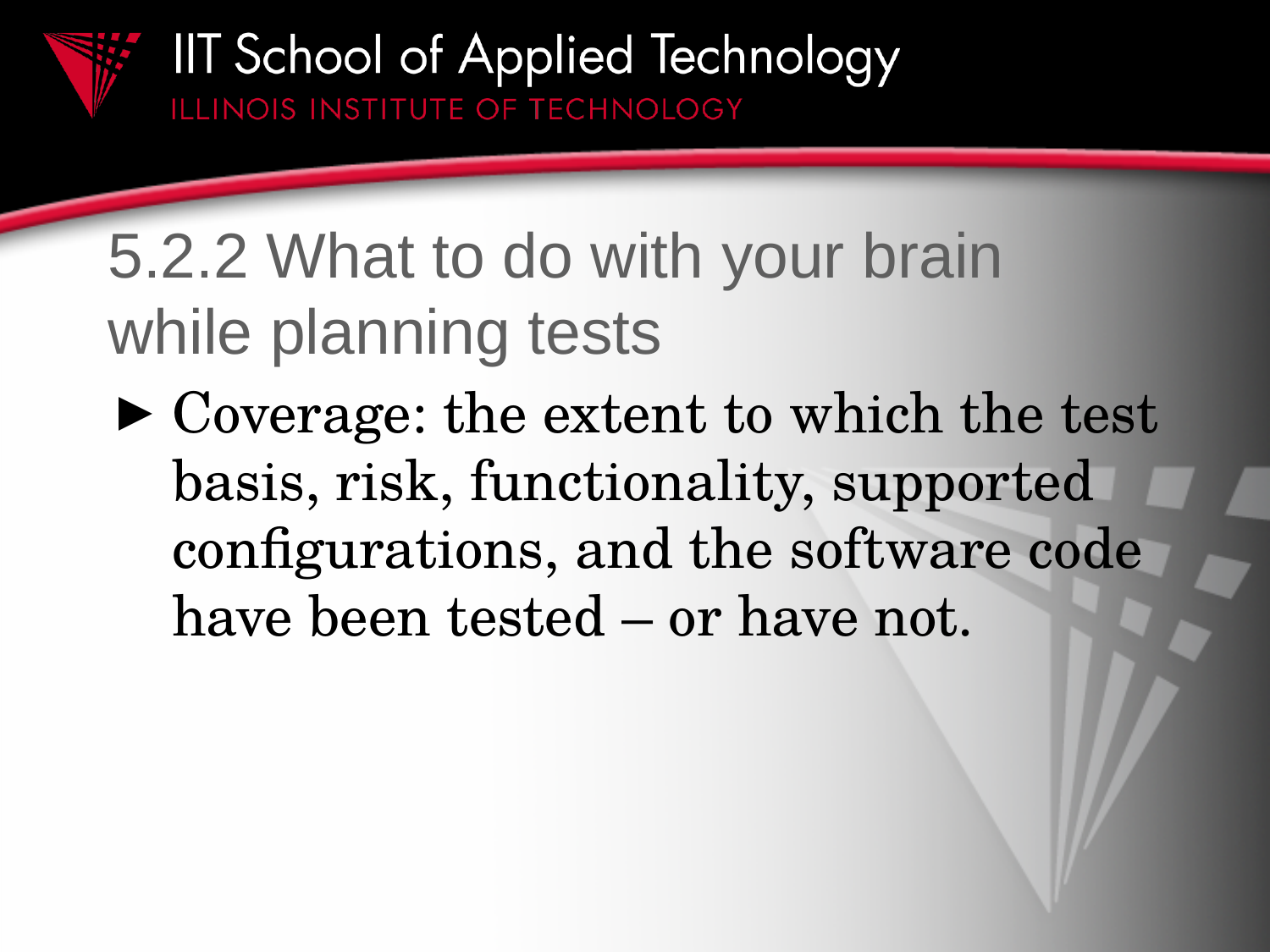

# 5.2.2 What to do with your brain while planning tests
Coverage: the extent to which the test basis, risk, functionality, supported configurations, and the software code have been tested – or have not.